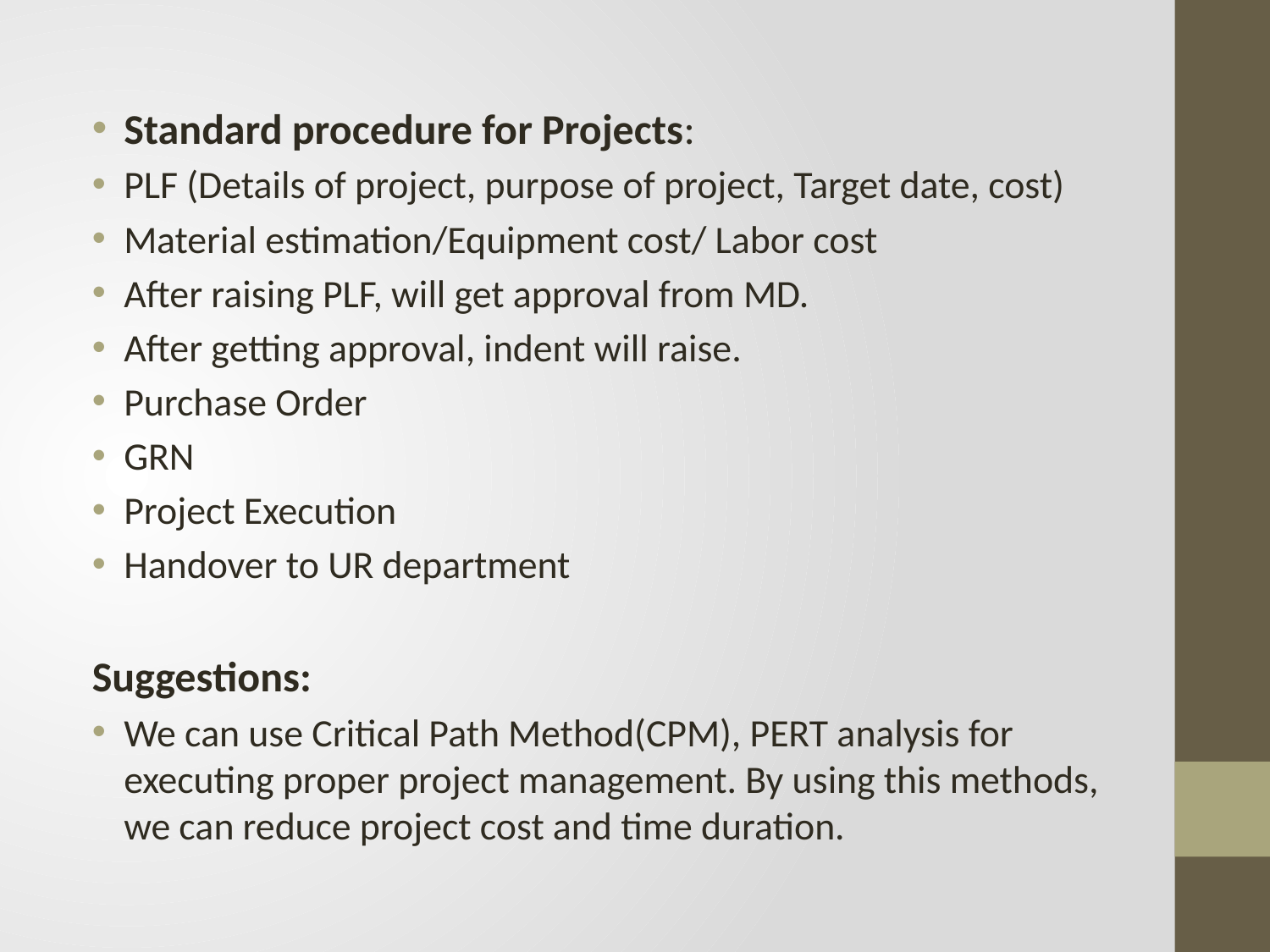

Standard procedure for Projects:
PLF (Details of project, purpose of project, Target date, cost)
Material estimation/Equipment cost/ Labor cost
After raising PLF, will get approval from MD.
After getting approval, indent will raise.
Purchase Order
GRN
Project Execution
Handover to UR department

Suggestions:
We can use Critical Path Method(CPM), PERT analysis for executing proper project management. By using this methods, we can reduce project cost and time duration.